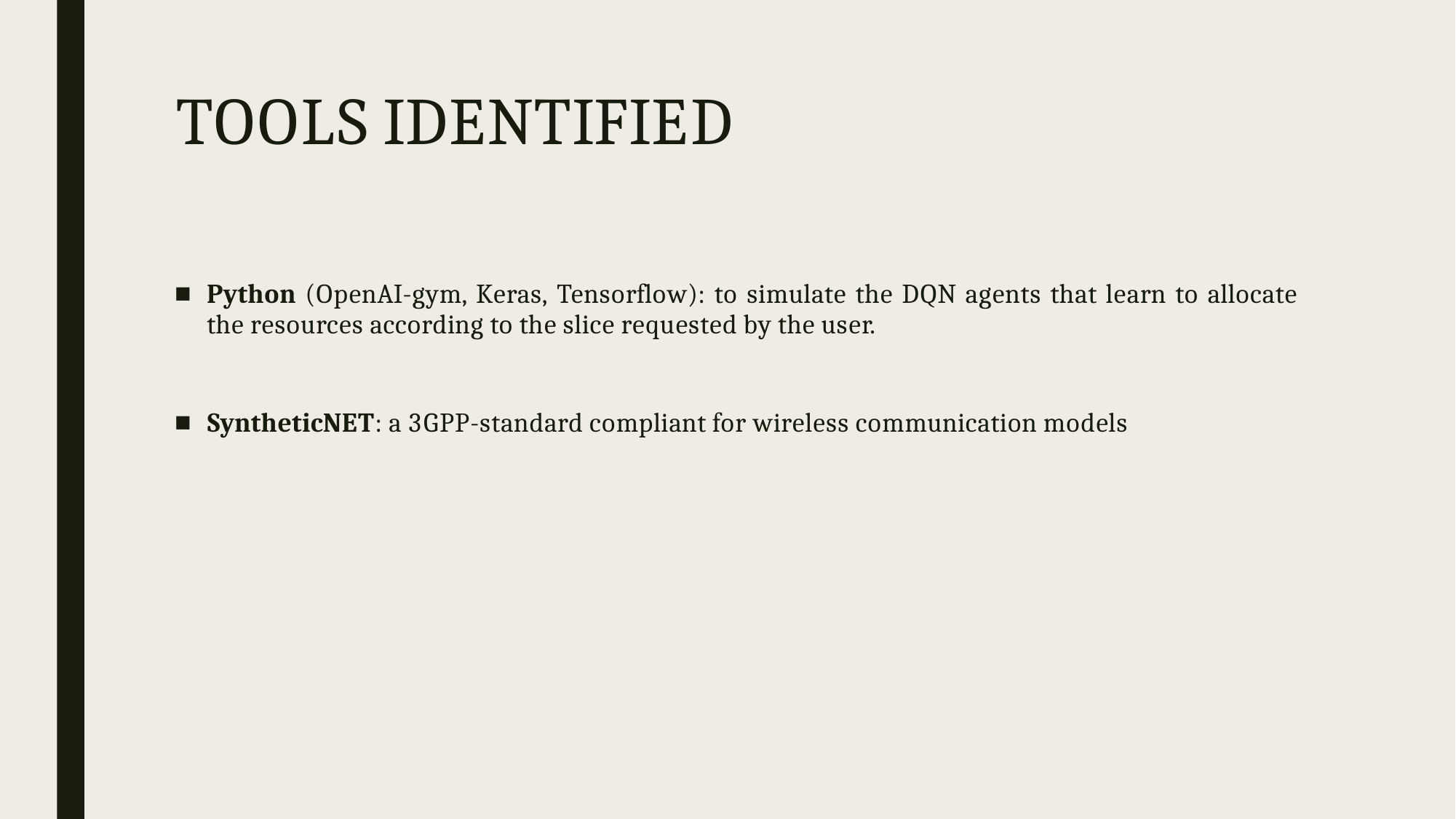

# TOOLS IDENTIFIED
Python (OpenAI-gym, Keras, Tensorflow): to simulate the DQN agents that learn to allocate the resources according to the slice requested by the user.

SyntheticNET: a 3GPP-standard compliant for wireless communication models